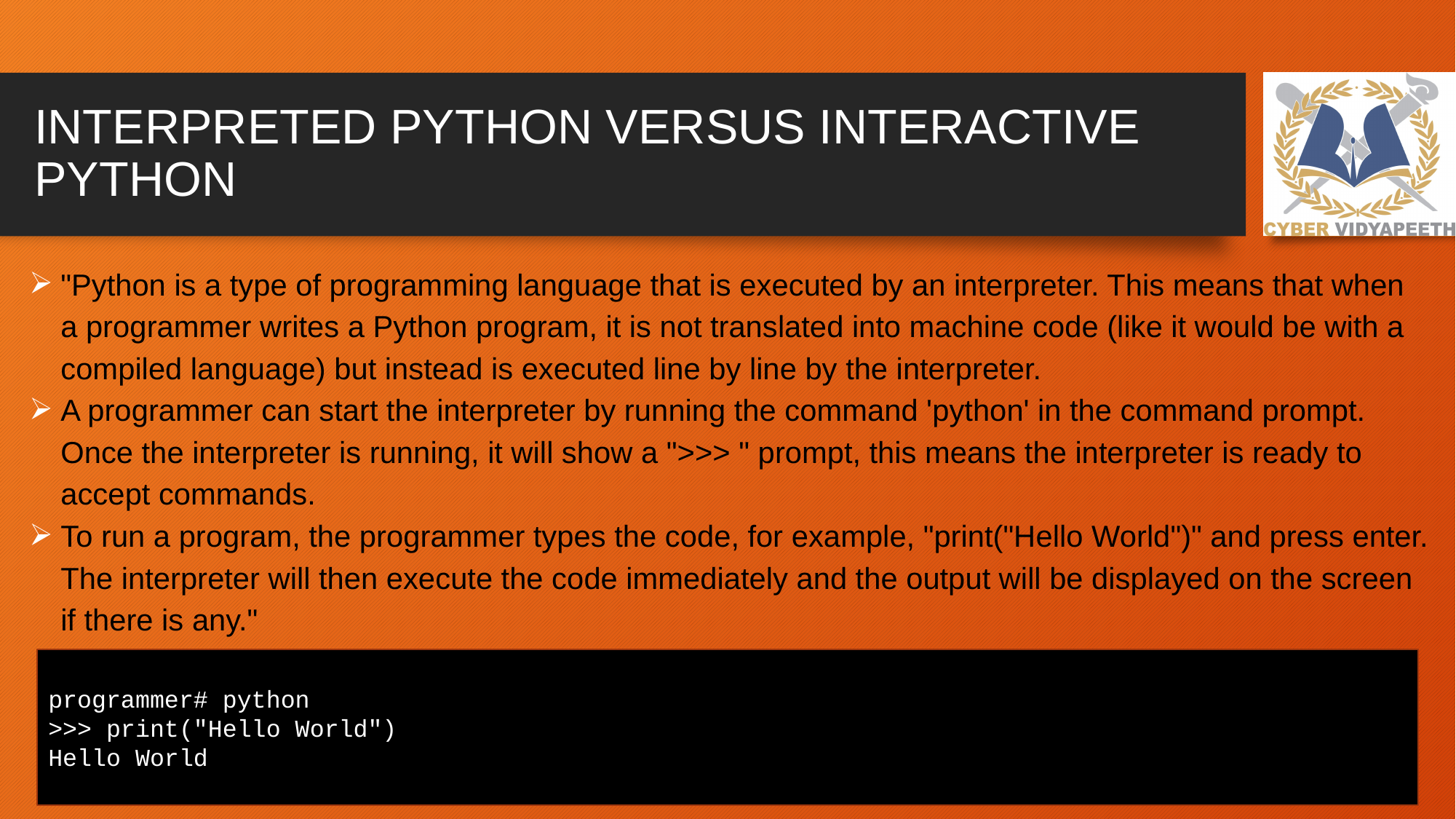

# INTERPRETED PYTHON VERSUS INTERACTIVE PYTHON
"Python is a type of programming language that is executed by an interpreter. This means that when a programmer writes a Python program, it is not translated into machine code (like it would be with a compiled language) but instead is executed line by line by the interpreter.
A programmer can start the interpreter by running the command 'python' in the command prompt. Once the interpreter is running, it will show a ">>> " prompt, this means the interpreter is ready to accept commands.
To run a program, the programmer types the code, for example, "print("Hello World")" and press enter. The interpreter will then execute the code immediately and the output will be displayed on the screen if there is any."
programmer# python
>>> print("Hello World")
Hello World